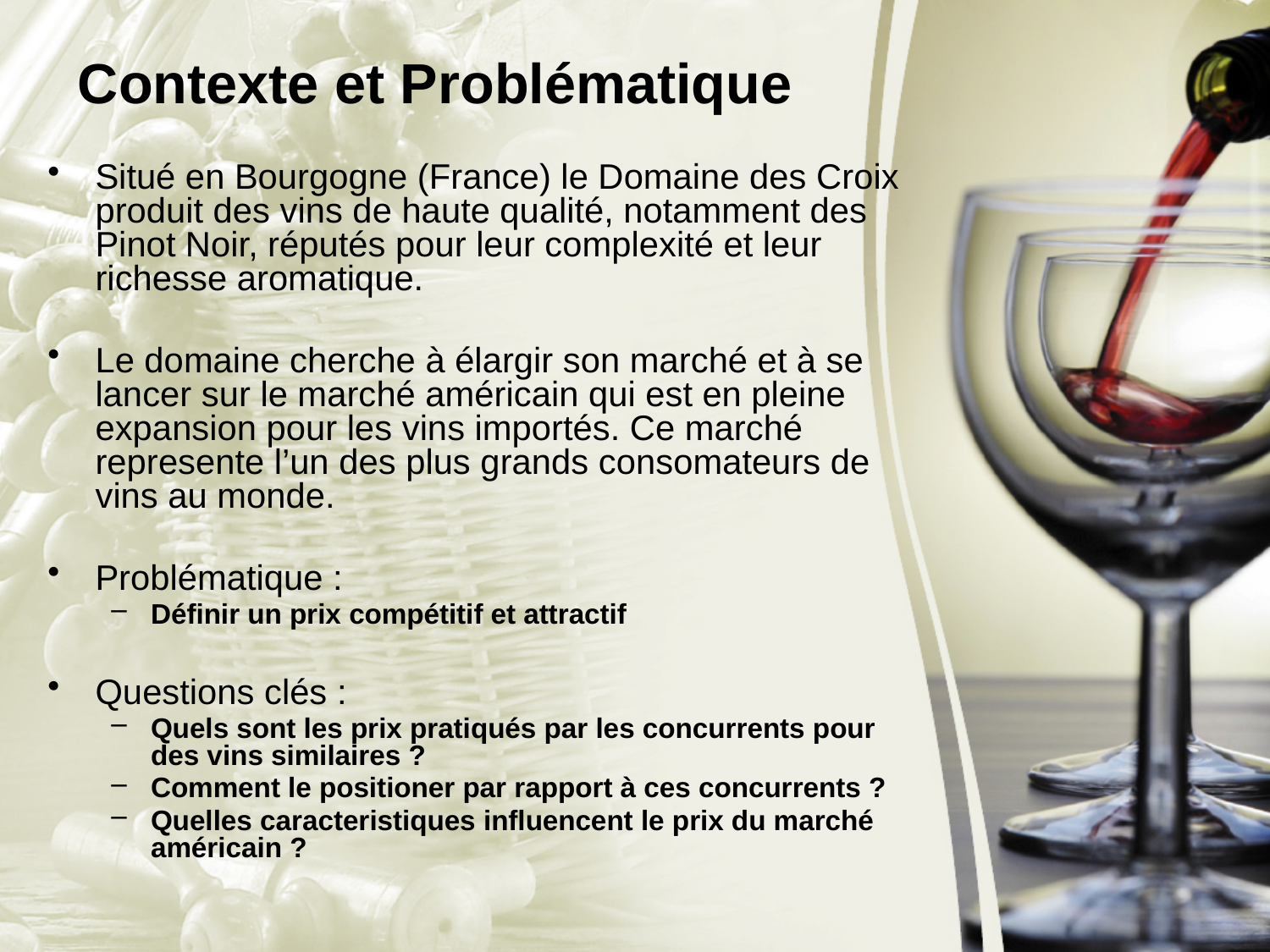

# Contexte et Problématique
Situé en Bourgogne (France) le Domaine des Croix produit des vins de haute qualité, notamment des Pinot Noir, réputés pour leur complexité et leur richesse aromatique.

Le domaine cherche à élargir son marché et à se lancer sur le marché américain qui est en pleine expansion pour les vins importés. Ce marché represente l’un des plus grands consomateurs de vins au monde.

Problématique :
Définir un prix compétitif et attractif

Questions clés :
Quels sont les prix pratiqués par les concurrents pour des vins similaires ?
Comment le positioner par rapport à ces concurrents ?
Quelles caracteristiques influencent le prix du marché américain ?